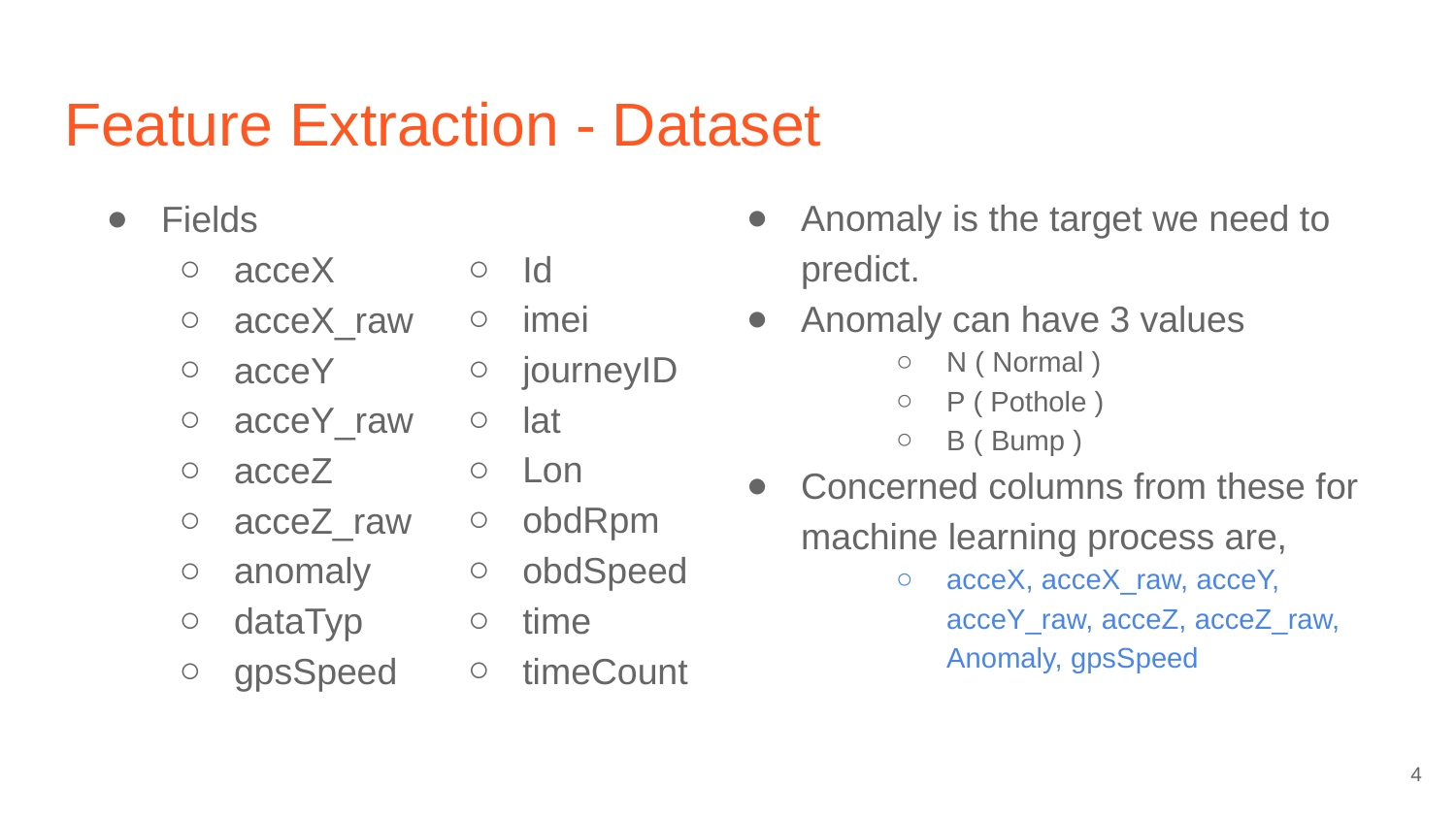

# Feature Extraction - Dataset
Anomaly is the target we need to predict.
Anomaly can have 3 values
N ( Normal )
P ( Pothole )
B ( Bump )
Concerned columns from these for machine learning process are,
acceX, acceX_raw, acceY, acceY_raw, acceZ, acceZ_raw, Anomaly, gpsSpeed

Fields
acceX
acceX_raw
acceY
acceY_raw
acceZ
acceZ_raw
anomaly
dataTyp
gpsSpeed
Id
imei
journeyID
lat
Lon
obdRpm
obdSpeed
time
timeCount

4